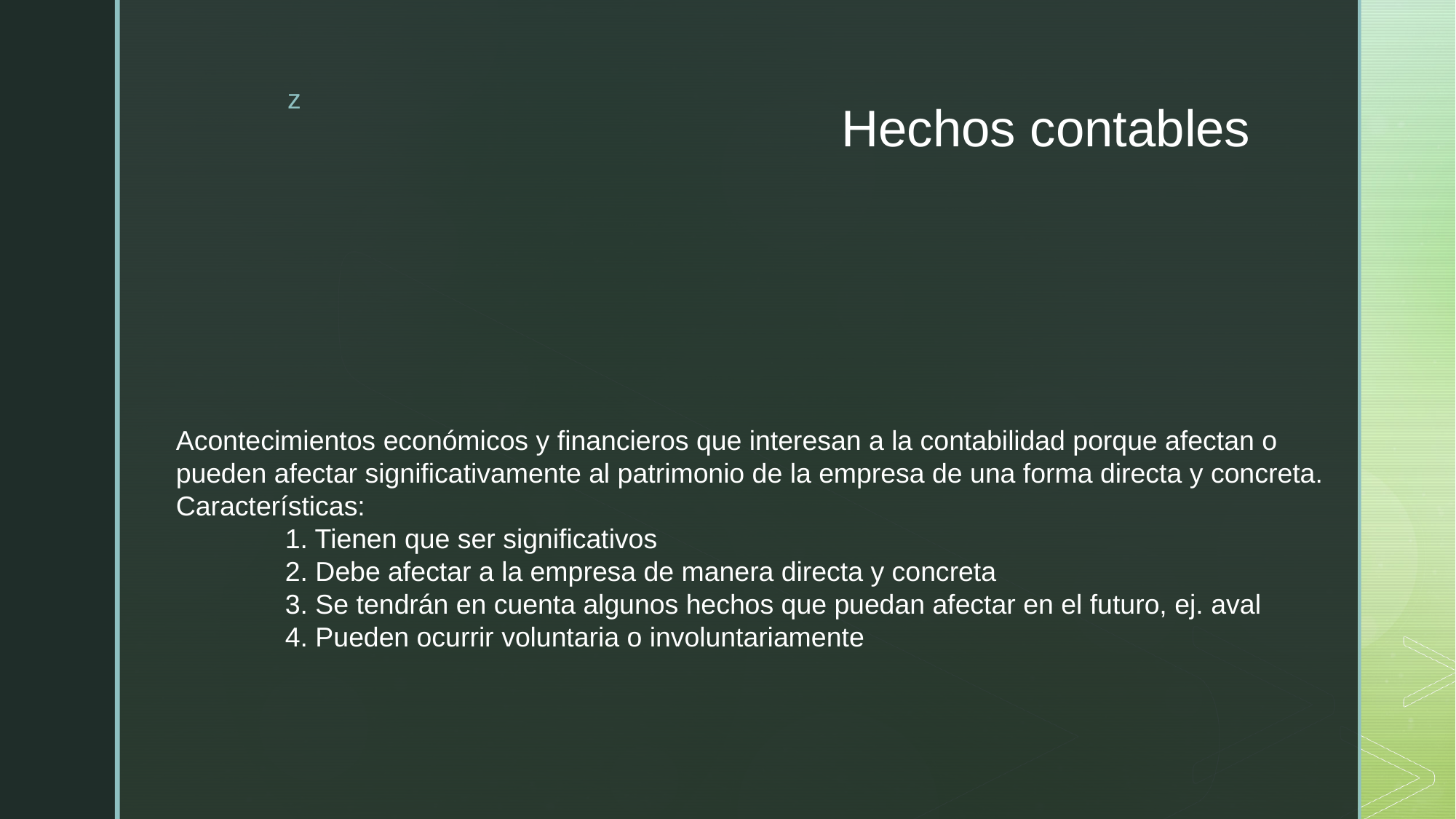

# Hechos contables
Acontecimientos económicos y financieros que interesan a la contabilidad porque afectan o
pueden afectar significativamente al patrimonio de la empresa de una forma directa y concreta.
Características:
	1. Tienen que ser significativos
	2. Debe afectar a la empresa de manera directa y concreta
	3. Se tendrán en cuenta algunos hechos que puedan afectar en el futuro, ej. aval
	4. Pueden ocurrir voluntaria o involuntariamente